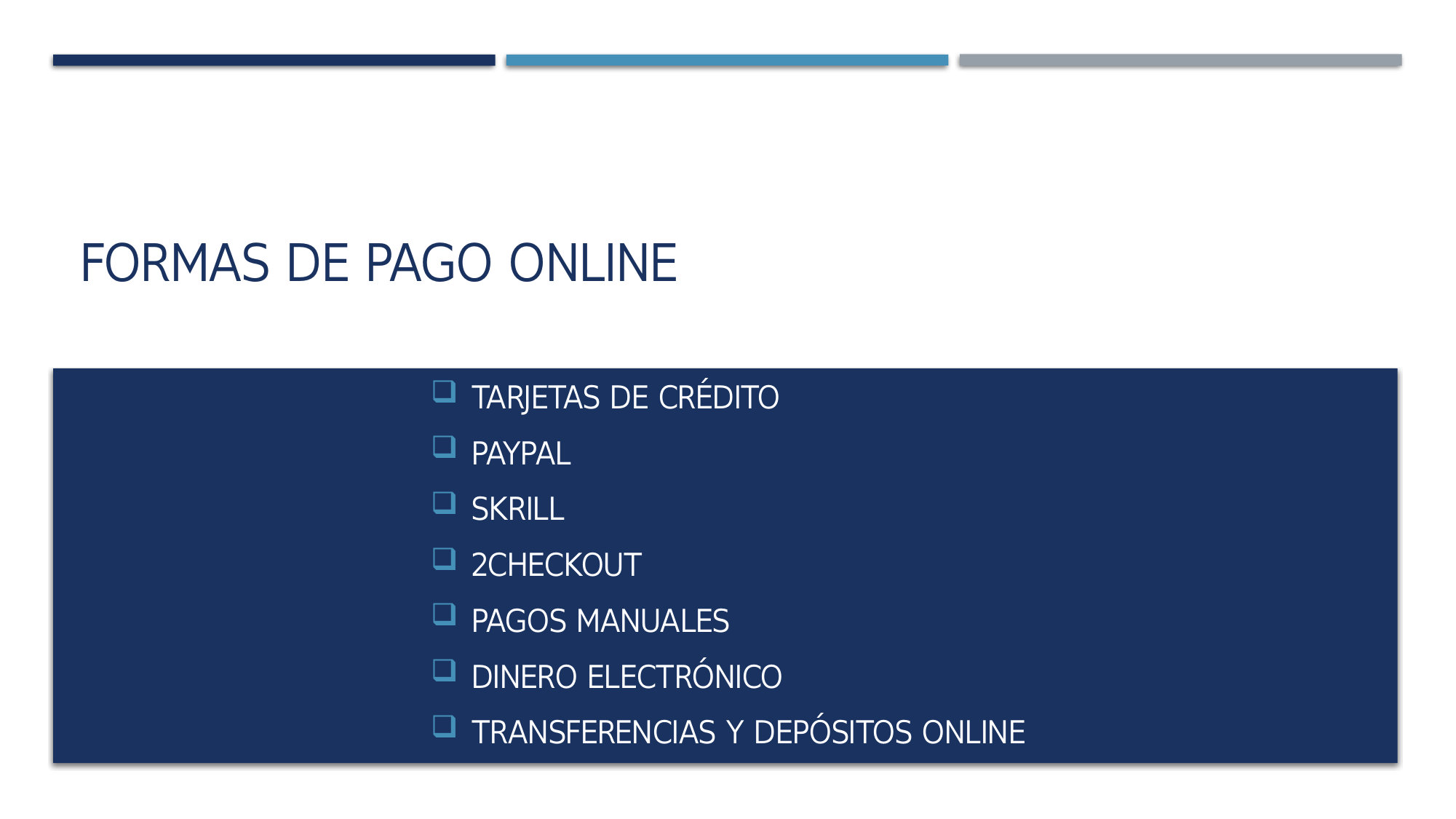

# Formas de Pago Online
Tarjetas de Crédito
PayPal
Skrill
2Checkout
Pagos Manuales
Dinero Electrónico
Transferencias y Depósitos Online